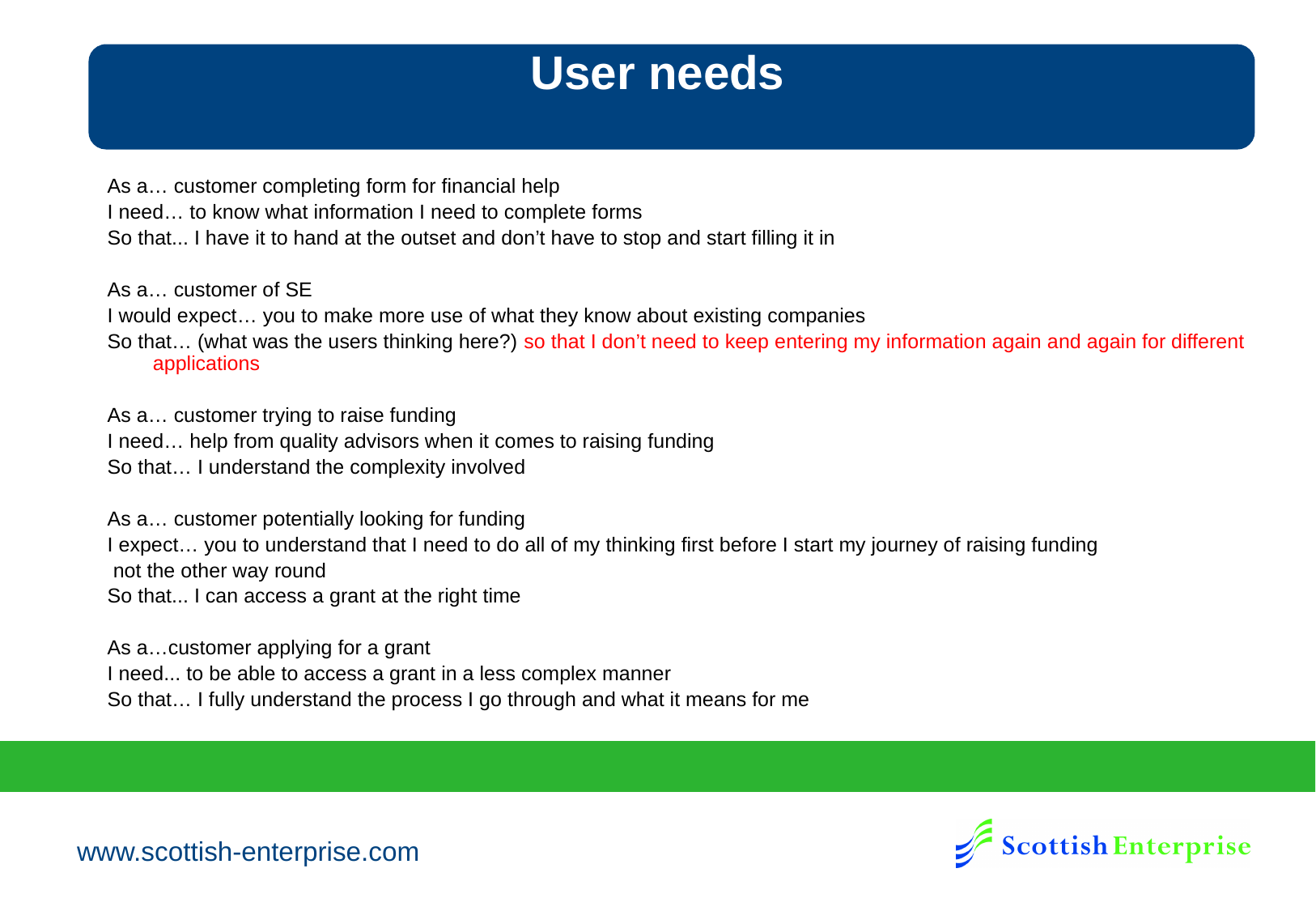

# User needs
As a… customer completing form for financial help
I need… to know what information I need to complete forms
So that... I have it to hand at the outset and don’t have to stop and start filling it in

As a… customer of SE
I would expect… you to make more use of what they know about existing companies
So that… (what was the users thinking here?) so that I don’t need to keep entering my information again and again for different applications

As a… customer trying to raise funding
I need… help from quality advisors when it comes to raising funding
So that… I understand the complexity involved

As a… customer potentially looking for funding
I expect… you to understand that I need to do all of my thinking first before I start my journey of raising funding
 not the other way round
So that... I can access a grant at the right time

As a…customer applying for a grant
I need... to be able to access a grant in a less complex manner
So that… I fully understand the process I go through and what it means for me